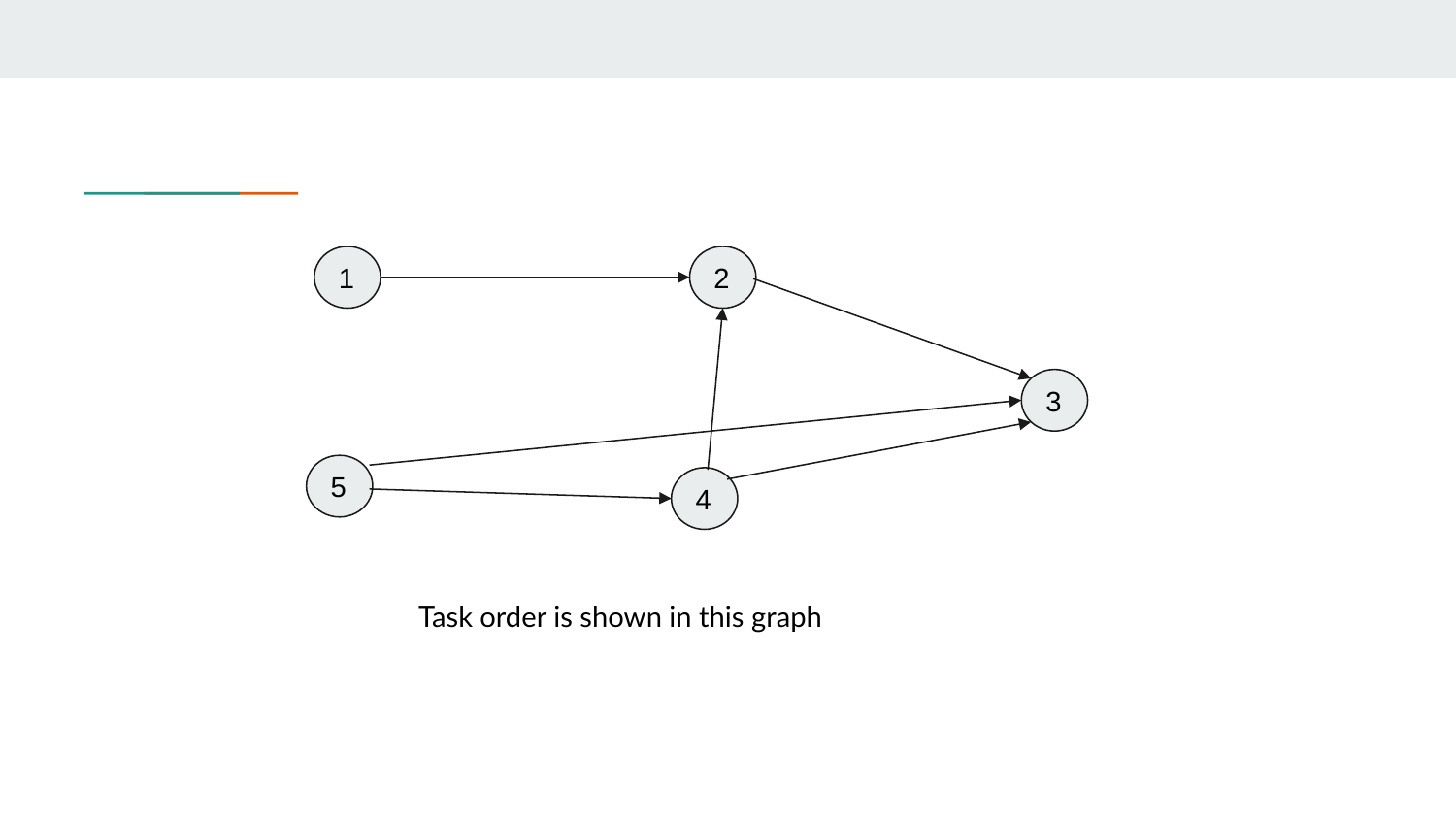

1
2
3
5
4
Task order is shown in this graph